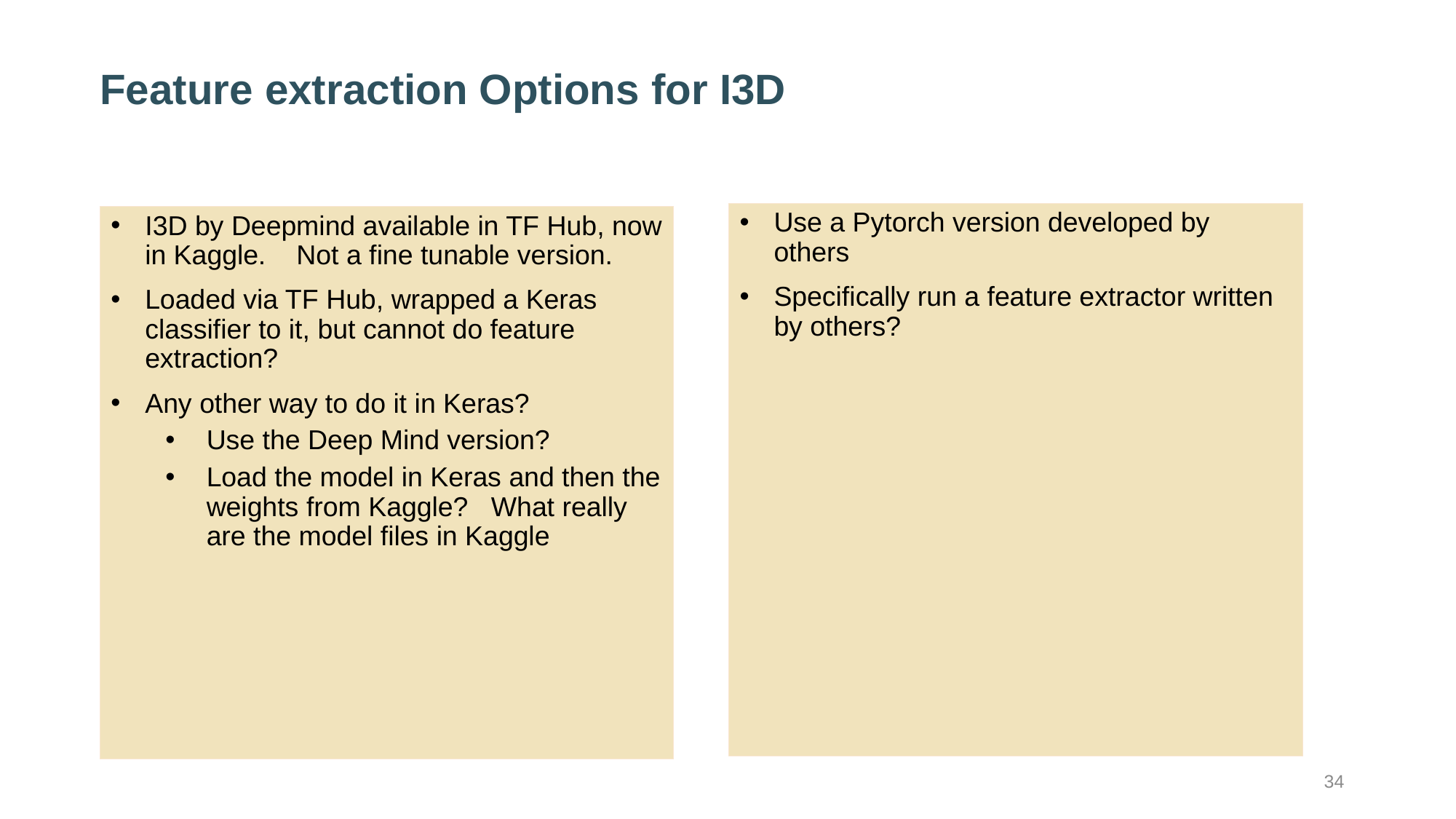

# Feature extraction Options for I3D
Use a Pytorch version developed by others
Specifically run a feature extractor written by others?

I3D by Deepmind available in TF Hub, now in Kaggle.    Not a fine tunable version.
Loaded via TF Hub, wrapped a Keras classifier to it, but cannot do feature extraction?
Any other way to do it in Keras?
Use the Deep Mind version?
Load the model in Keras and then the weights from Kaggle?   What really are the model files in Kaggle

34